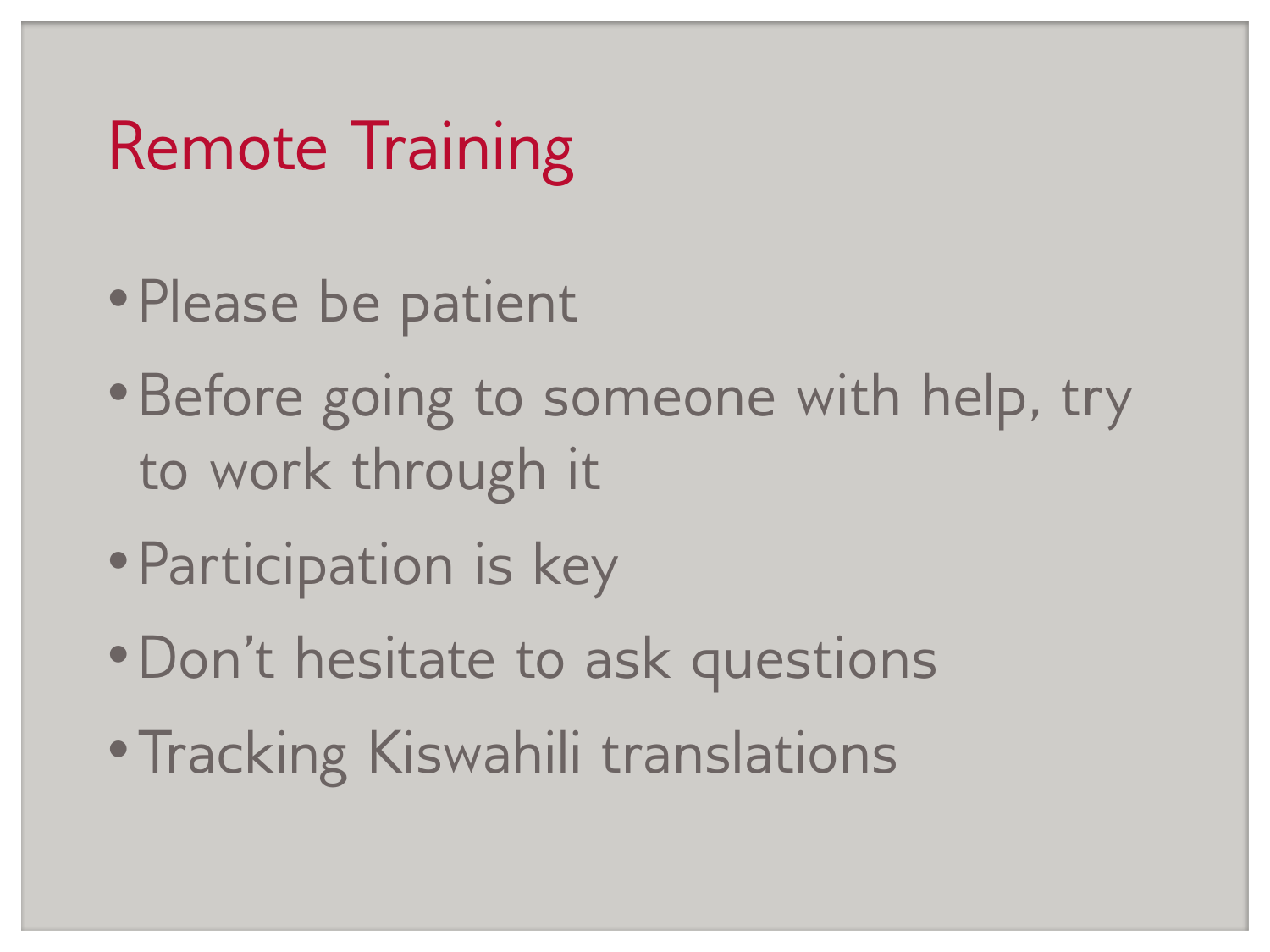

# Remote Training
Please be patient
Before going to someone with help, try to work through it
Participation is key
Don’t hesitate to ask questions
Tracking Kiswahili translations